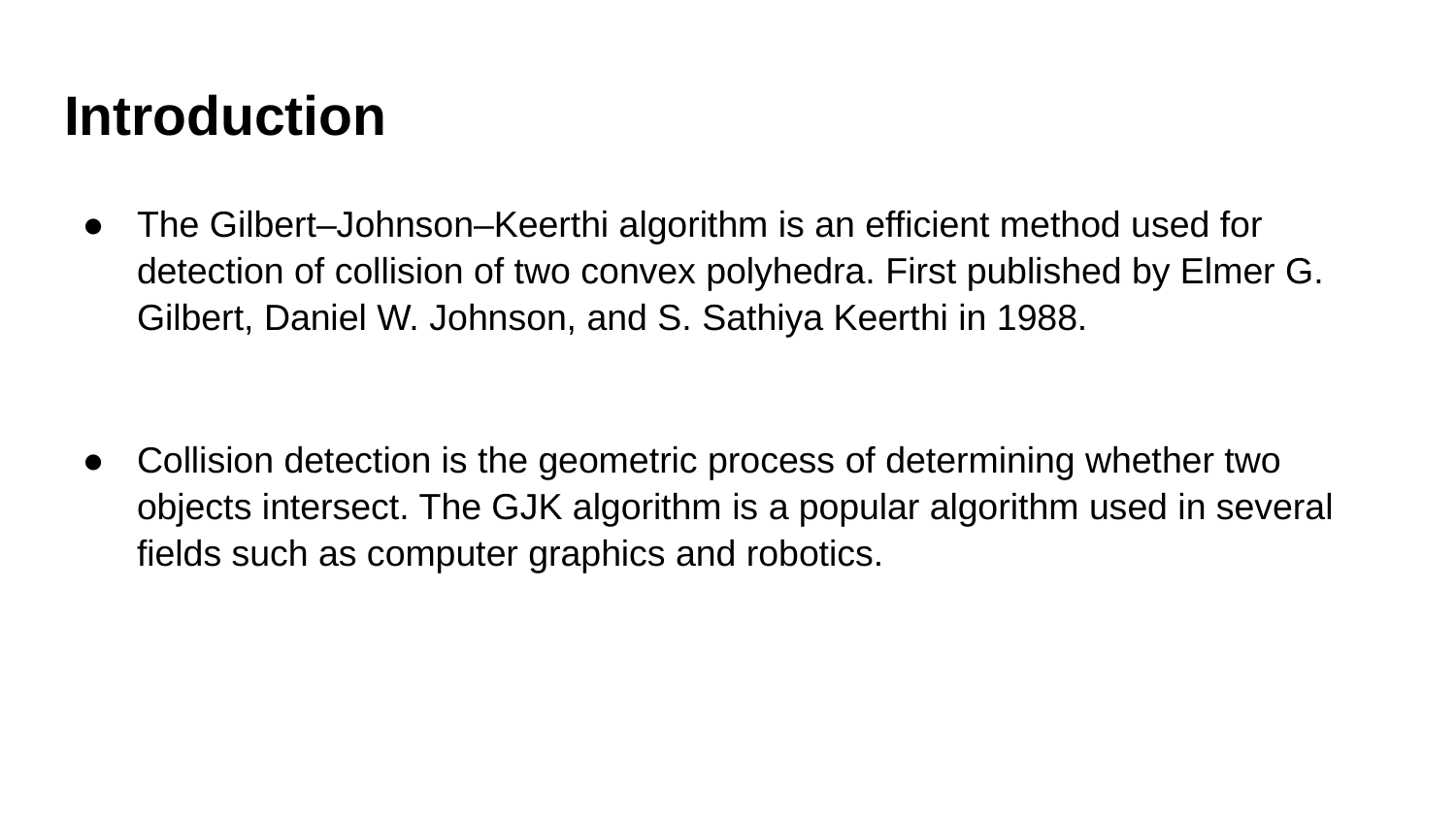

# Introduction
The Gilbert–Johnson–Keerthi algorithm is an efficient method used for detection of collision of two convex polyhedra. First published by Elmer G. Gilbert, Daniel W. Johnson, and S. Sathiya Keerthi in 1988.

Collision detection is the geometric process of determining whether two objects intersect. The GJK algorithm is a popular algorithm used in several fields such as computer graphics and robotics.